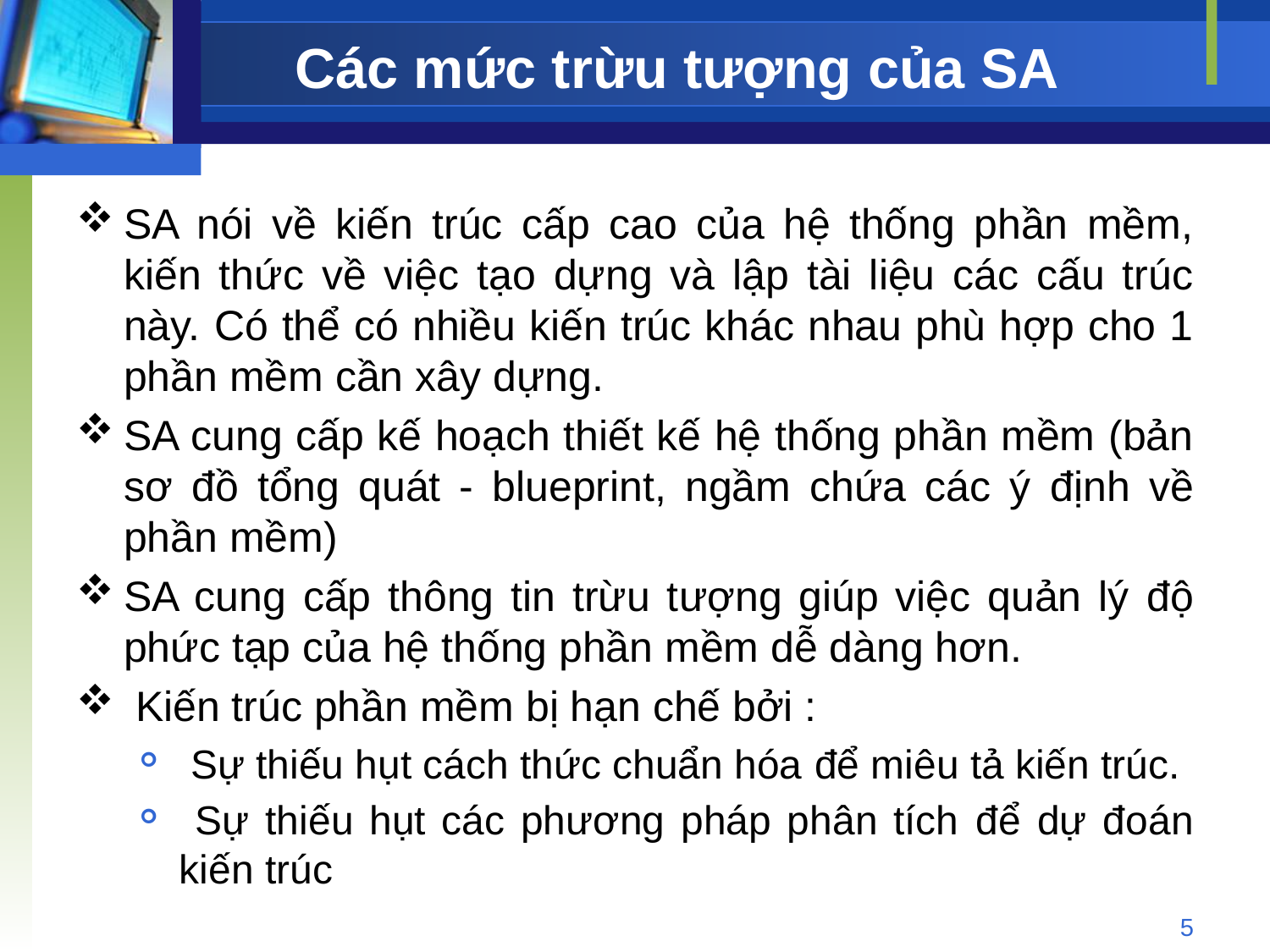

# Các mức trừu tượng của SA
SA nói về kiến trúc cấp cao của hệ thống phần mềm, kiến thức về việc tạo dựng và lập tài liệu các cấu trúc này. Có thể có nhiều kiến trúc khác nhau phù hợp cho 1 phần mềm cần xây dựng.
SA cung cấp kế hoạch thiết kế hệ thống phần mềm (bản sơ đồ tổng quát - blueprint, ngầm chứa các ý định về phần mềm)
SA cung cấp thông tin trừu tượng giúp việc quản lý độ phức tạp của hệ thống phần mềm dễ dàng hơn.
 Kiến trúc phần mềm bị hạn chế bởi :
 Sự thiếu hụt cách thức chuẩn hóa để miêu tả kiến trúc.
 Sự thiếu hụt các phương pháp phân tích để dự đoán kiến trúc
5